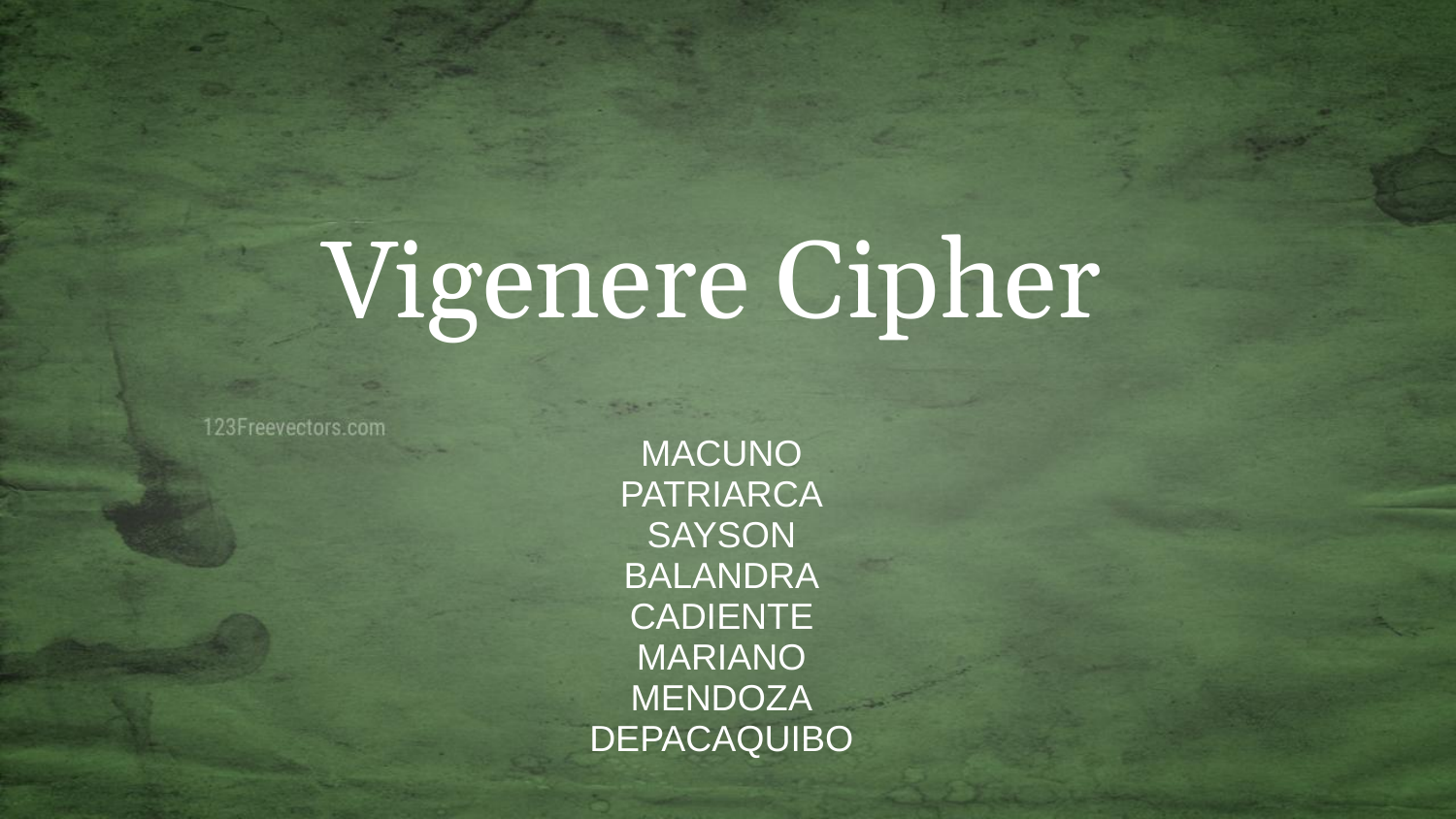

# Vigenere Cipher

MACUNO
PATRIARCA
SAYSON
BALANDRA
CADIENTE
MARIANO
MENDOZA
DEPACAQUIBO